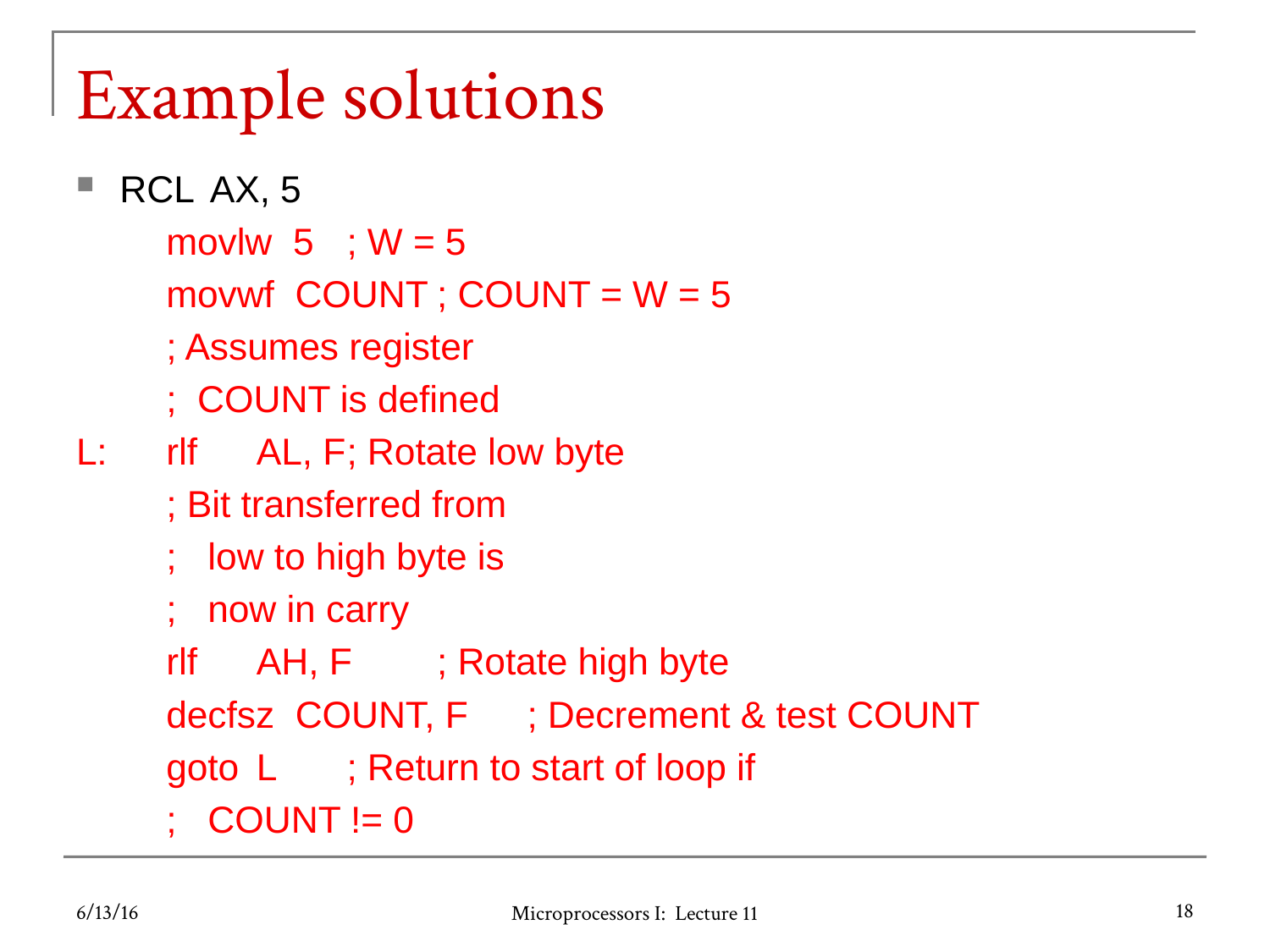

# Example solutions
RCL	AX, 5
	movlw  5		; W = 5
	movwf  COUNT	; COUNT = W = 5
				; Assumes register
				;  COUNT is defined
L:	rlf	AL, F		; Rotate low byte
				; Bit transferred from
				;   low to high byte is
				;   now in carry
	rlf	AH, F		; Rotate high byte
	decfsz  COUNT, F	; Decrement & test COUNT
	goto	L		; Return to start of loop if
				;   COUNT != 0
6/13/16
18
Microprocessors I:  Lecture 11